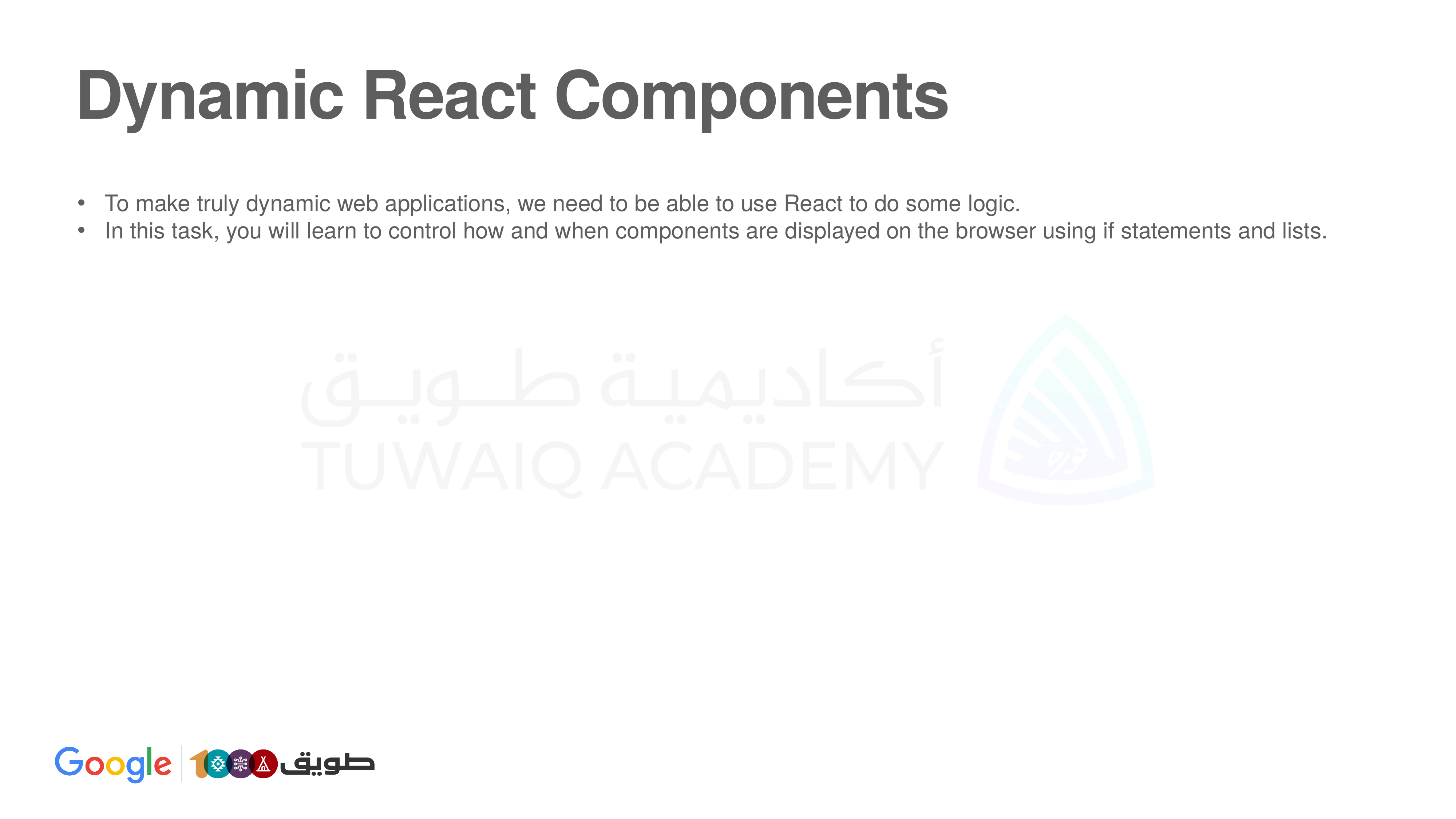

# Dynamic React Components
To make truly dynamic web applications, we need to be able to use React to do some logic.
In this task, you will learn to control how and when components are displayed on the browser using if statements and lists.